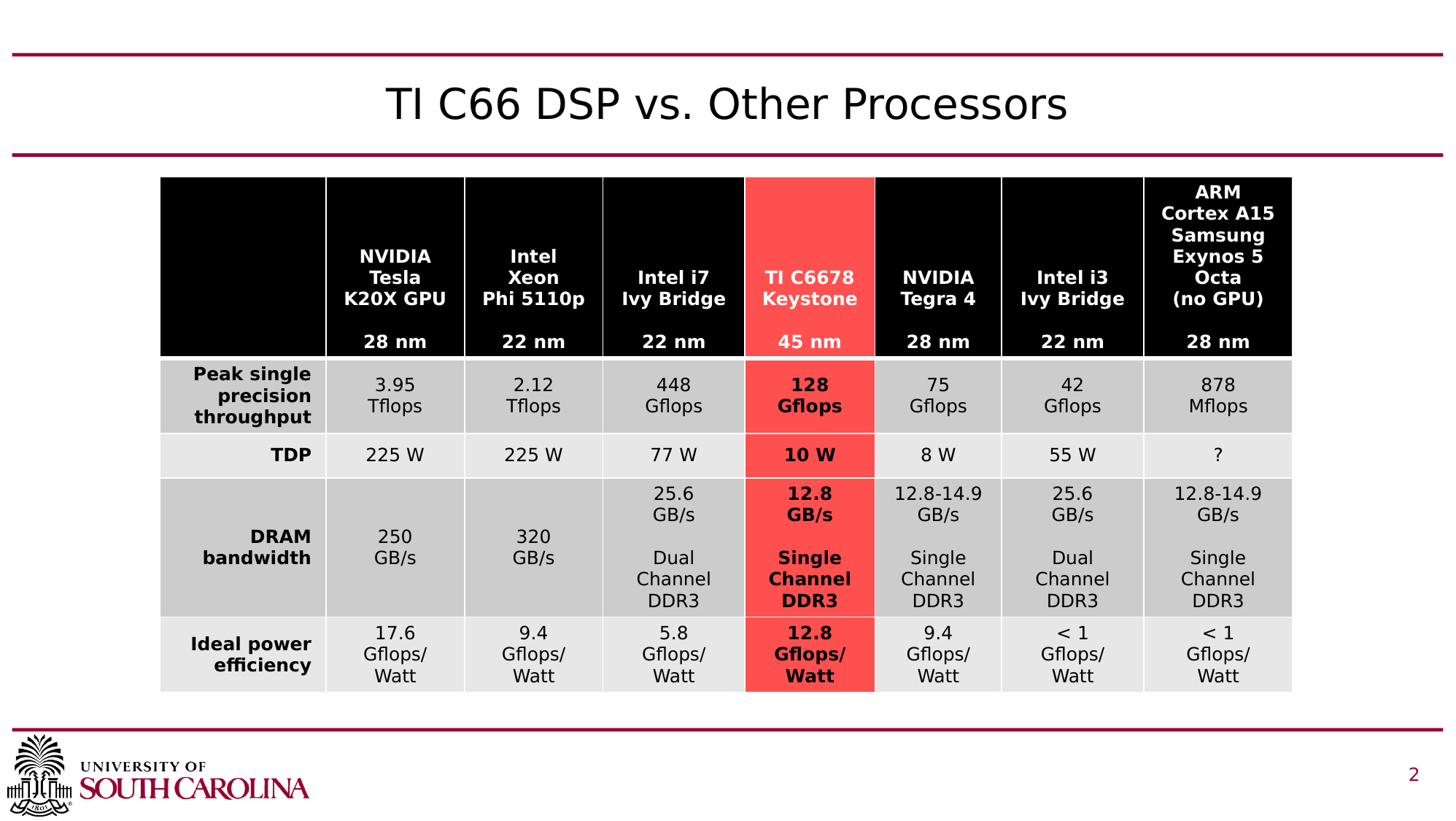

# TI C66 DSP vs. Other Processors
|  | NVIDIA Tesla K20X GPU 28 nm | Intel Xeon Phi 5110p 22 nm | Intel i7 Ivy Bridge 22 nm | TI C6678 Keystone 45 nm | NVIDIA Tegra 4 28 nm | Intel i3 Ivy Bridge 22 nm | ARM Cortex A15 Samsung Exynos 5 Octa (no GPU) 28 nm |
| --- | --- | --- | --- | --- | --- | --- | --- |
| Peak single precision throughput | 3.95 Tflops | 2.12 Tflops | 448 Gflops | 128 Gflops | 75 Gflops | 42 Gflops | 878 Mflops |
| TDP | 225 W | 225 W | 77 W | 10 W | 8 W | 55 W | ? |
| DRAM bandwidth | 250 GB/s | 320 GB/s | 25.6 GB/s Dual Channel DDR3 | 12.8 GB/s Single Channel DDR3 | 12.8-14.9 GB/s Single Channel DDR3 | 25.6 GB/s Dual Channel DDR3 | 12.8-14.9 GB/s Single Channel DDR3 |
| Ideal power efficiency | 17.6 Gflops/ Watt | 9.4 Gflops/ Watt | 5.8 Gflops/ Watt | 12.8 Gflops/ Watt | 9.4 Gflops/ Watt | < 1 Gflops/ Watt | < 1 Gflops/ Watt |
 			 2